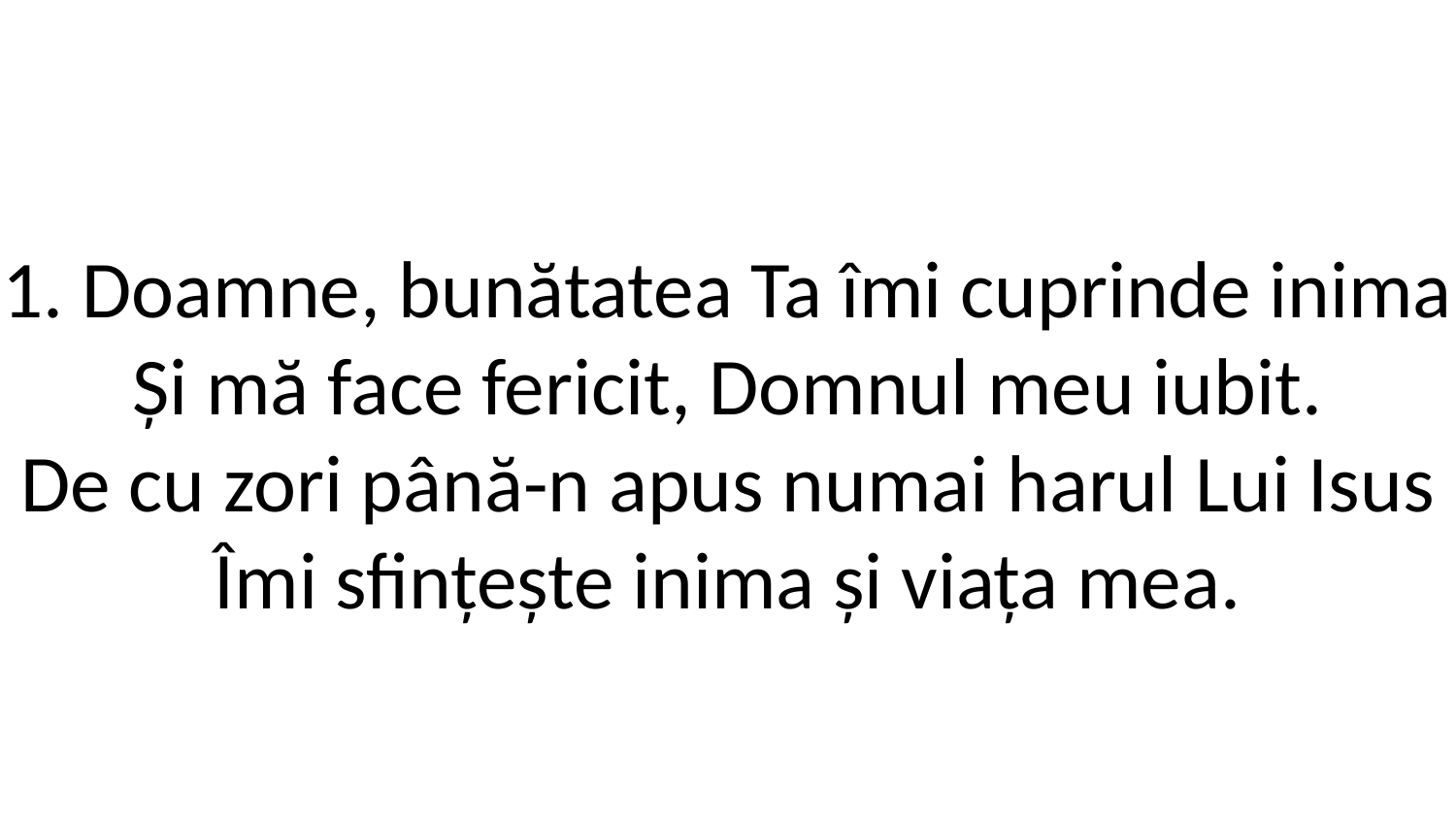

1. Doamne, bunătatea Ta îmi cuprinde inima
Și mă face fericit, Domnul meu iubit.
De cu zori până-n apus numai harul Lui Isus
Îmi sfințește inima și viața mea.